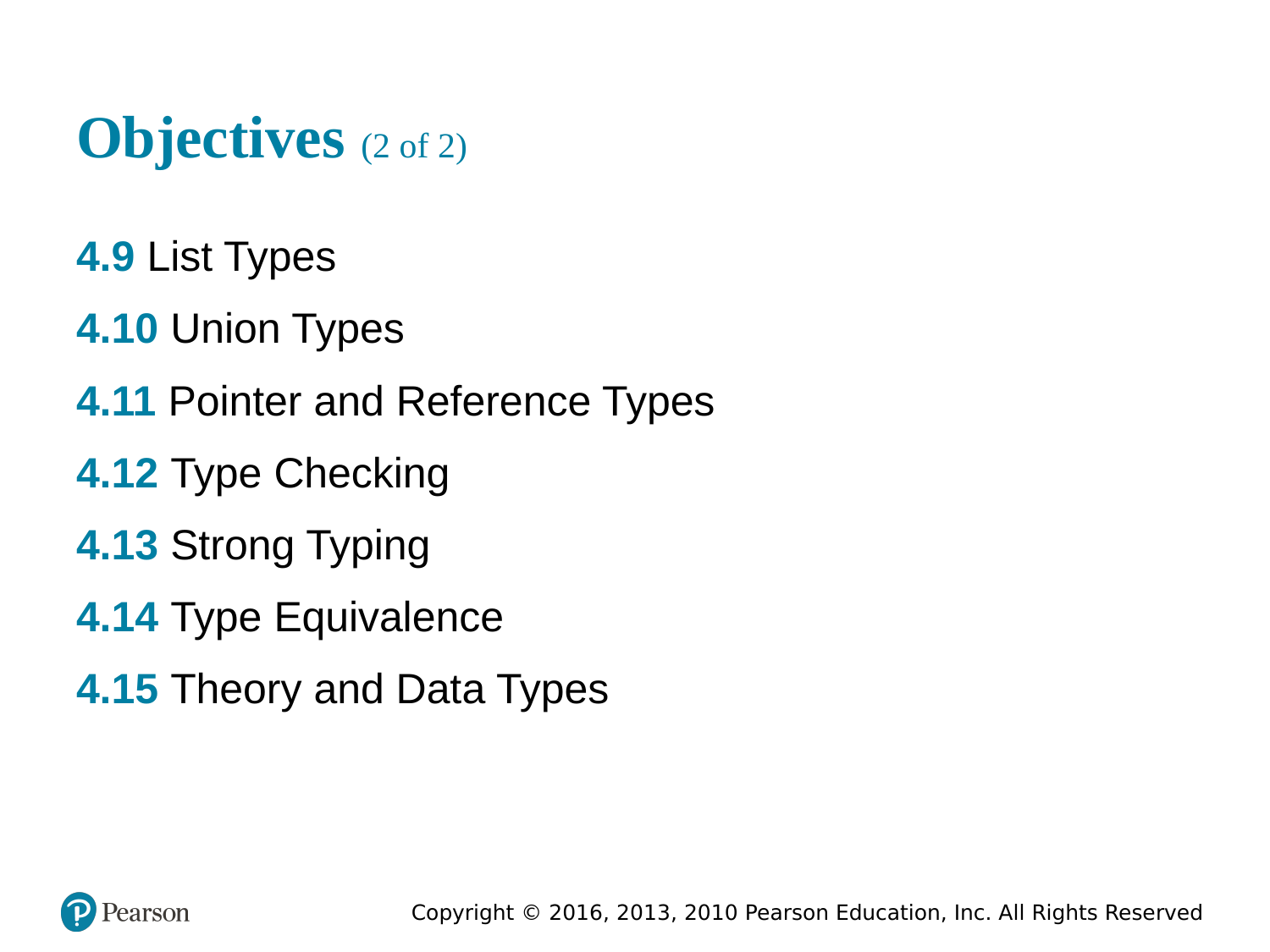

# Objectives (2 of 2)
4.9 List Types
4.10 Union Types
4.11 Pointer and Reference Types
4.12 Type Checking
4.13 Strong Typing
4.14 Type Equivalence
4.15 Theory and Data Types